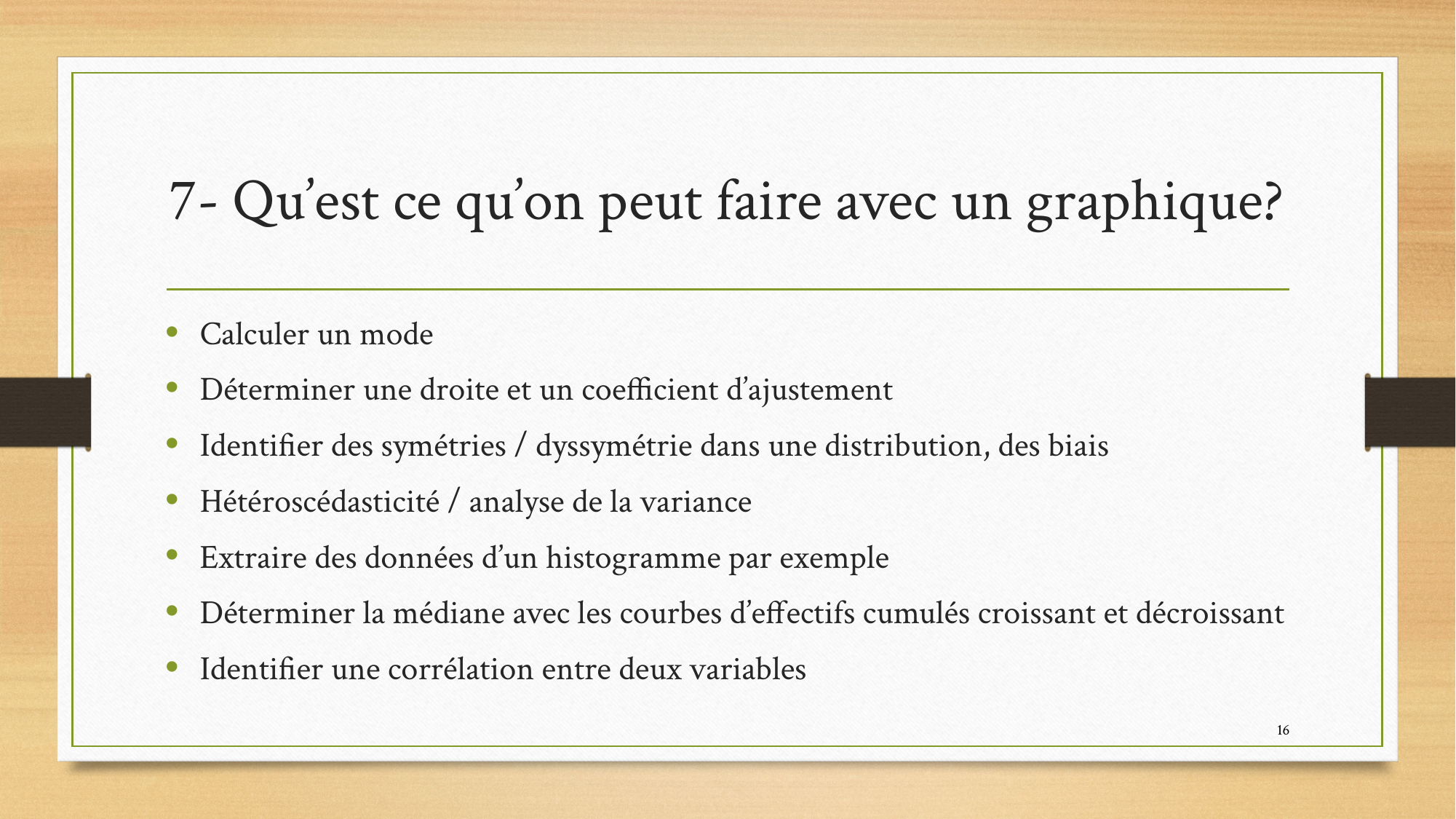

# 7- Qu’est ce qu’on peut faire avec un graphique?
Calculer un mode
Déterminer une droite et un coefficient d’ajustement
Identifier des symétries / dyssymétrie dans une distribution, des biais
Hétéroscédasticité / analyse de la variance
Extraire des données d’un histogramme par exemple
Déterminer la médiane avec les courbes d’effectifs cumulés croissant et décroissant
Identifier une corrélation entre deux variables

16